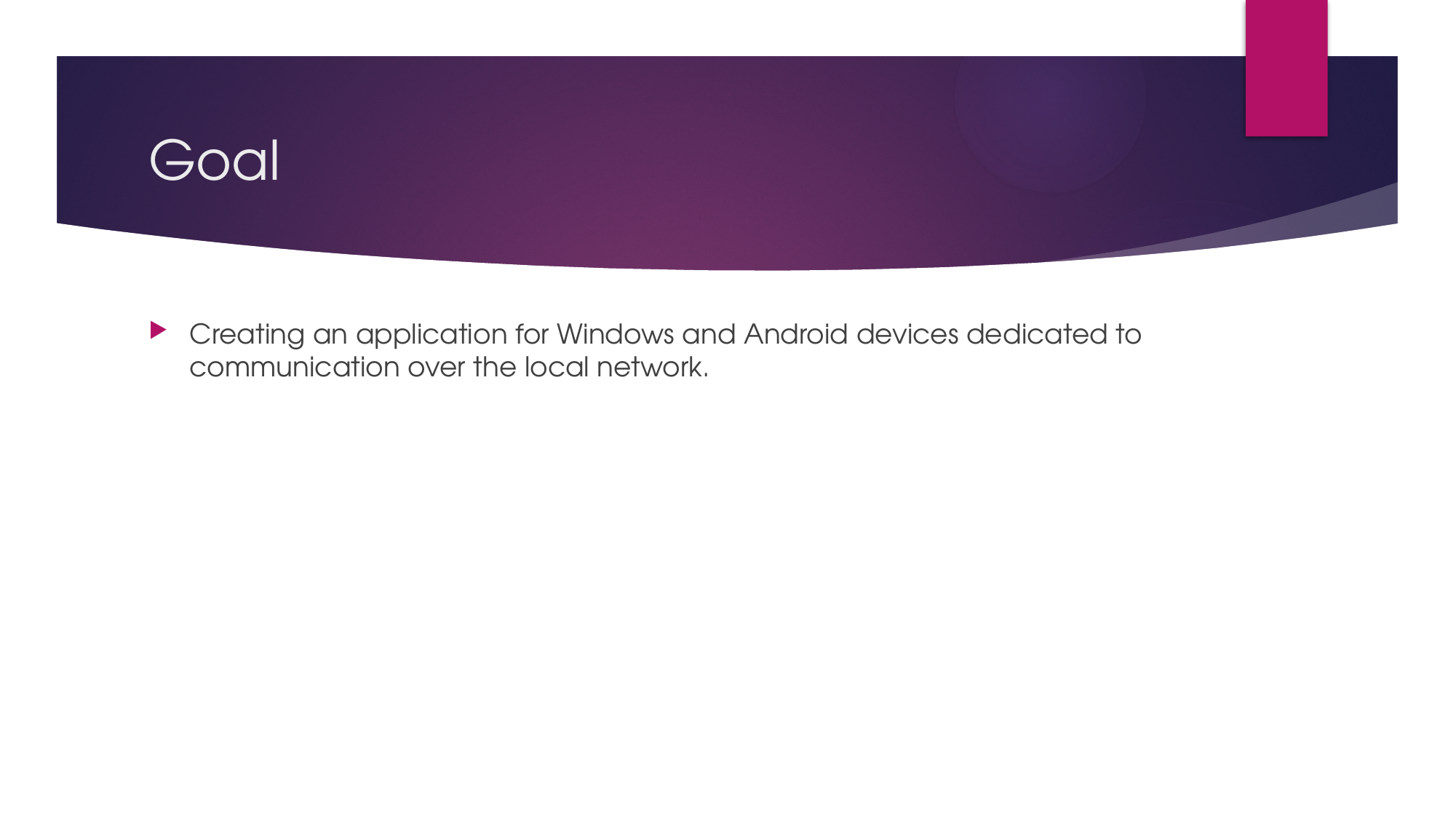

# Goal
Creating an application for Windows and Android devices dedicated to communication over the local network.